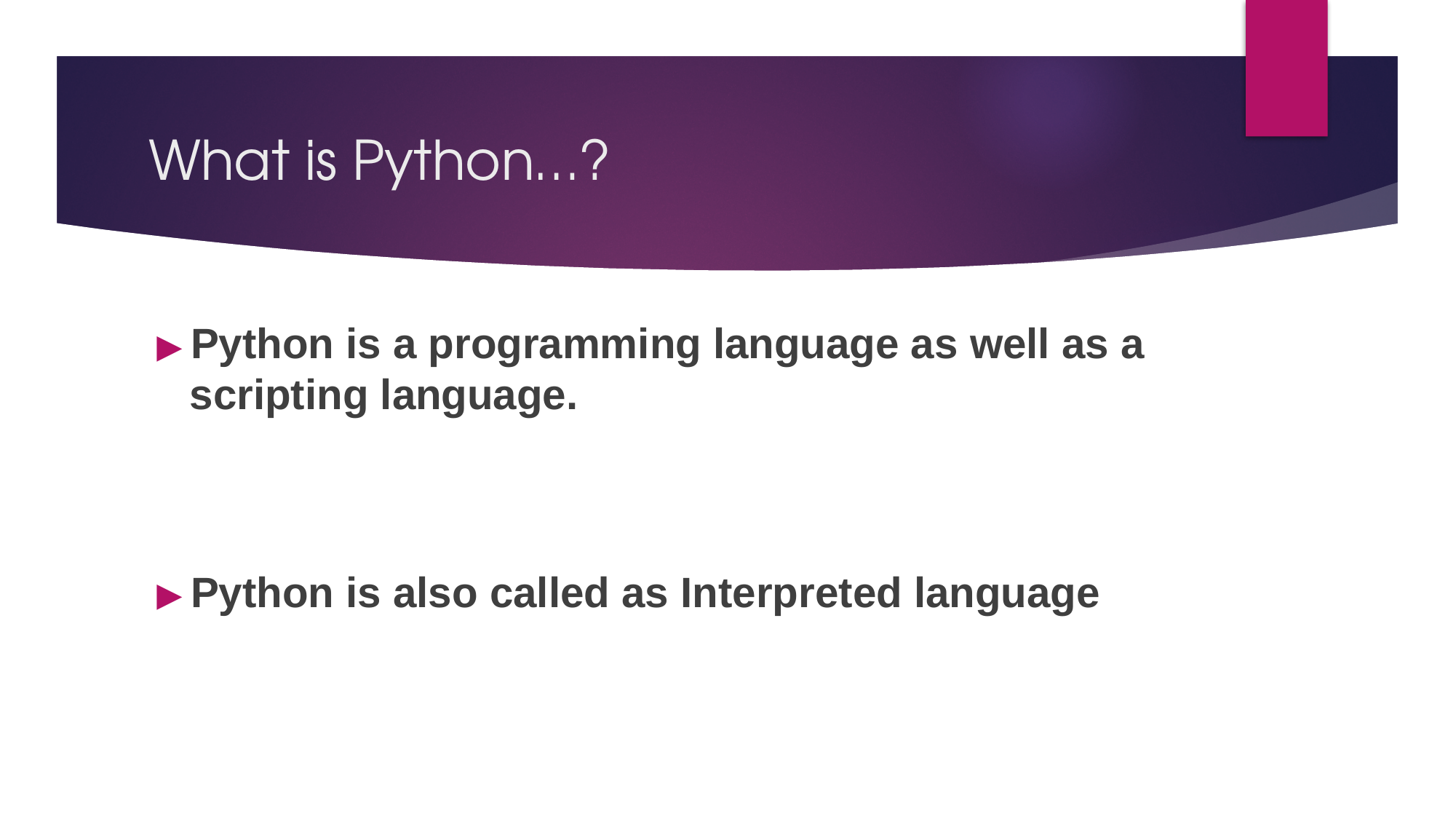

# What is Python…?
Python is a programming language as well as a scripting language.

Python is also called as Interpreted language